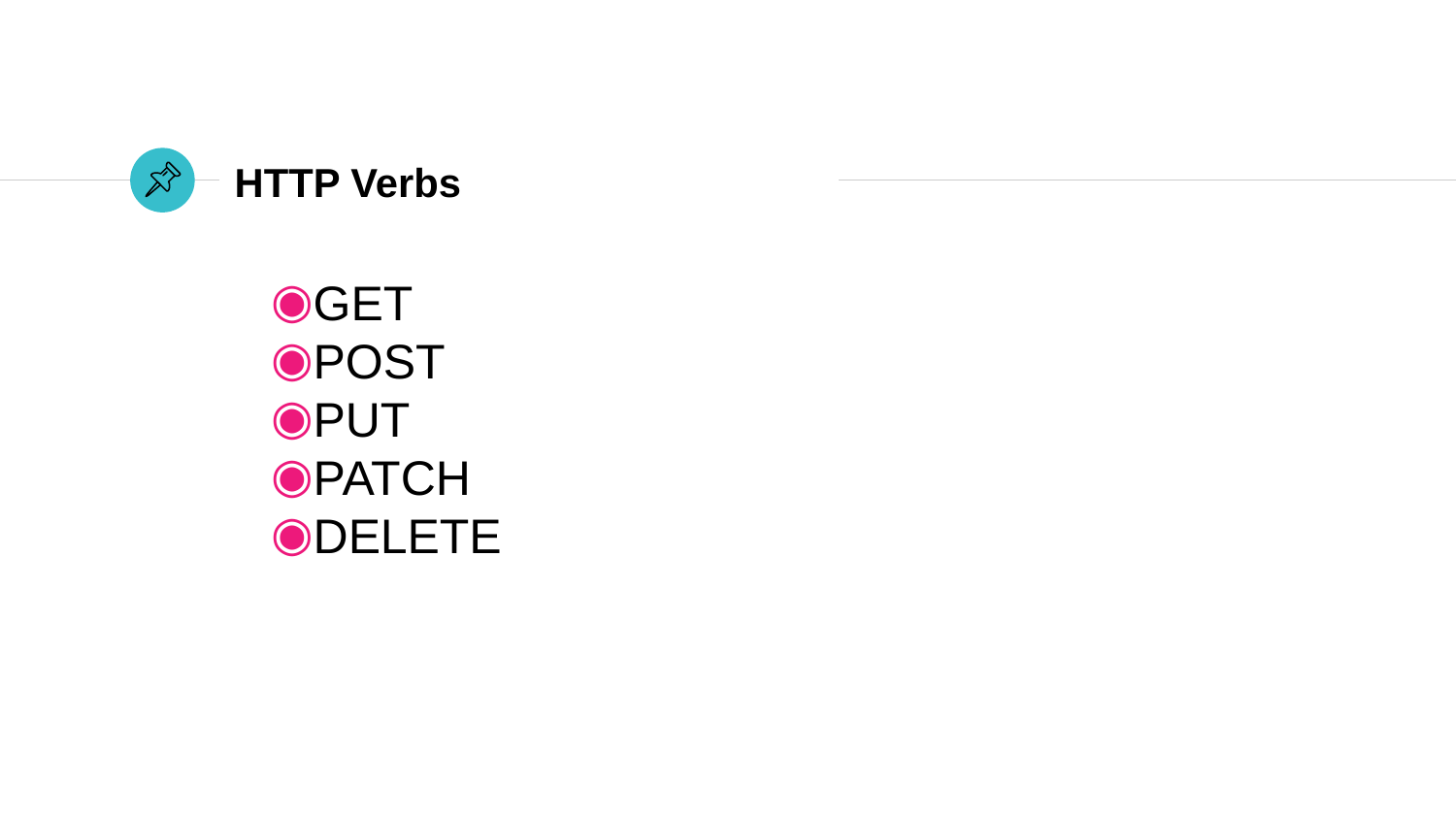

# HTTP Verbs

GET
POST
PUT
PATCH
DELETE